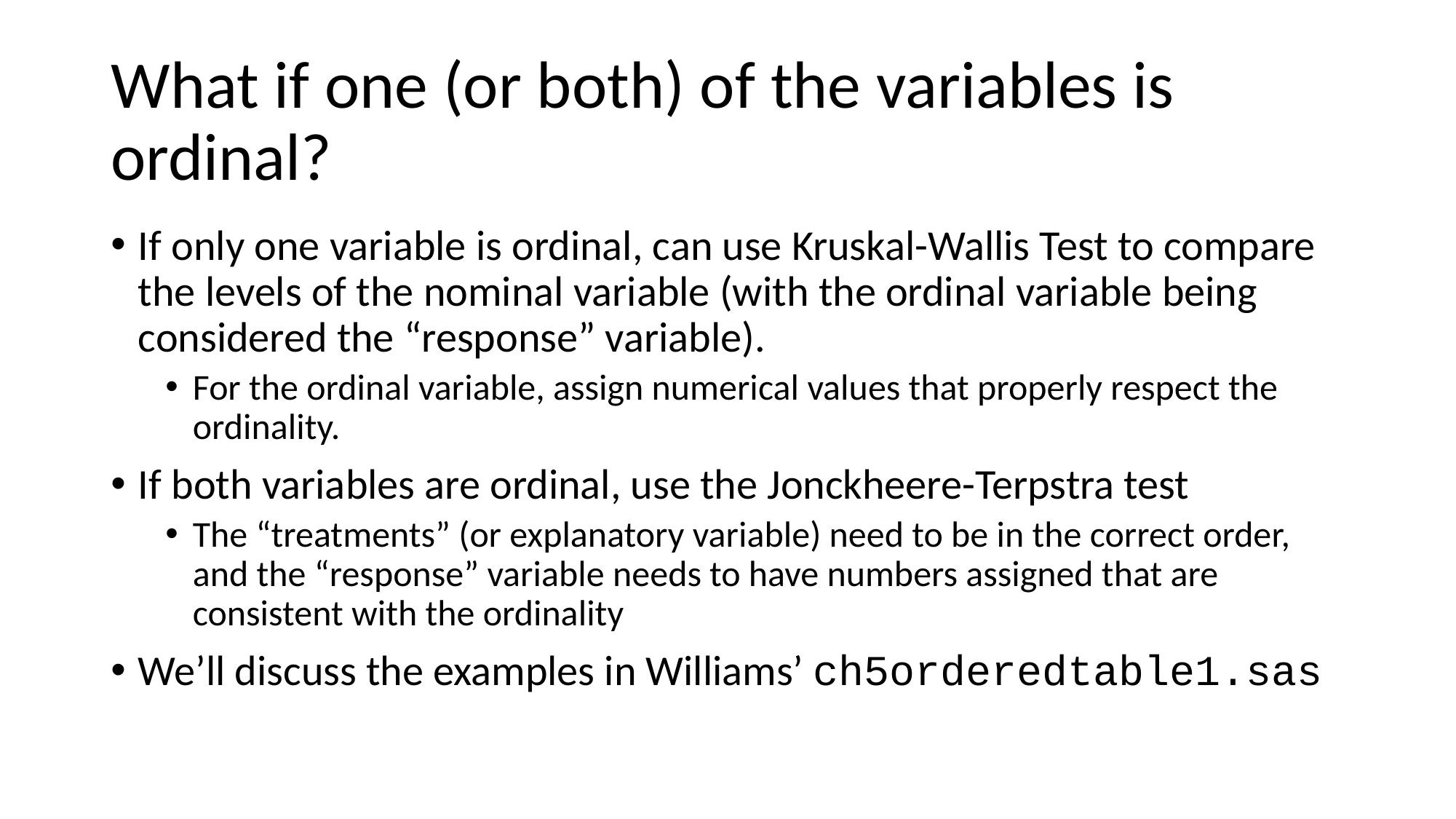

# What if one (or both) of the variables is ordinal?
If only one variable is ordinal, can use Kruskal-Wallis Test to compare the levels of the nominal variable (with the ordinal variable being considered the “response” variable).
For the ordinal variable, assign numerical values that properly respect the ordinality.
If both variables are ordinal, use the Jonckheere-Terpstra test
The “treatments” (or explanatory variable) need to be in the correct order, and the “response” variable needs to have numbers assigned that are consistent with the ordinality
We’ll discuss the examples in Williams’ ch5orderedtable1.sas